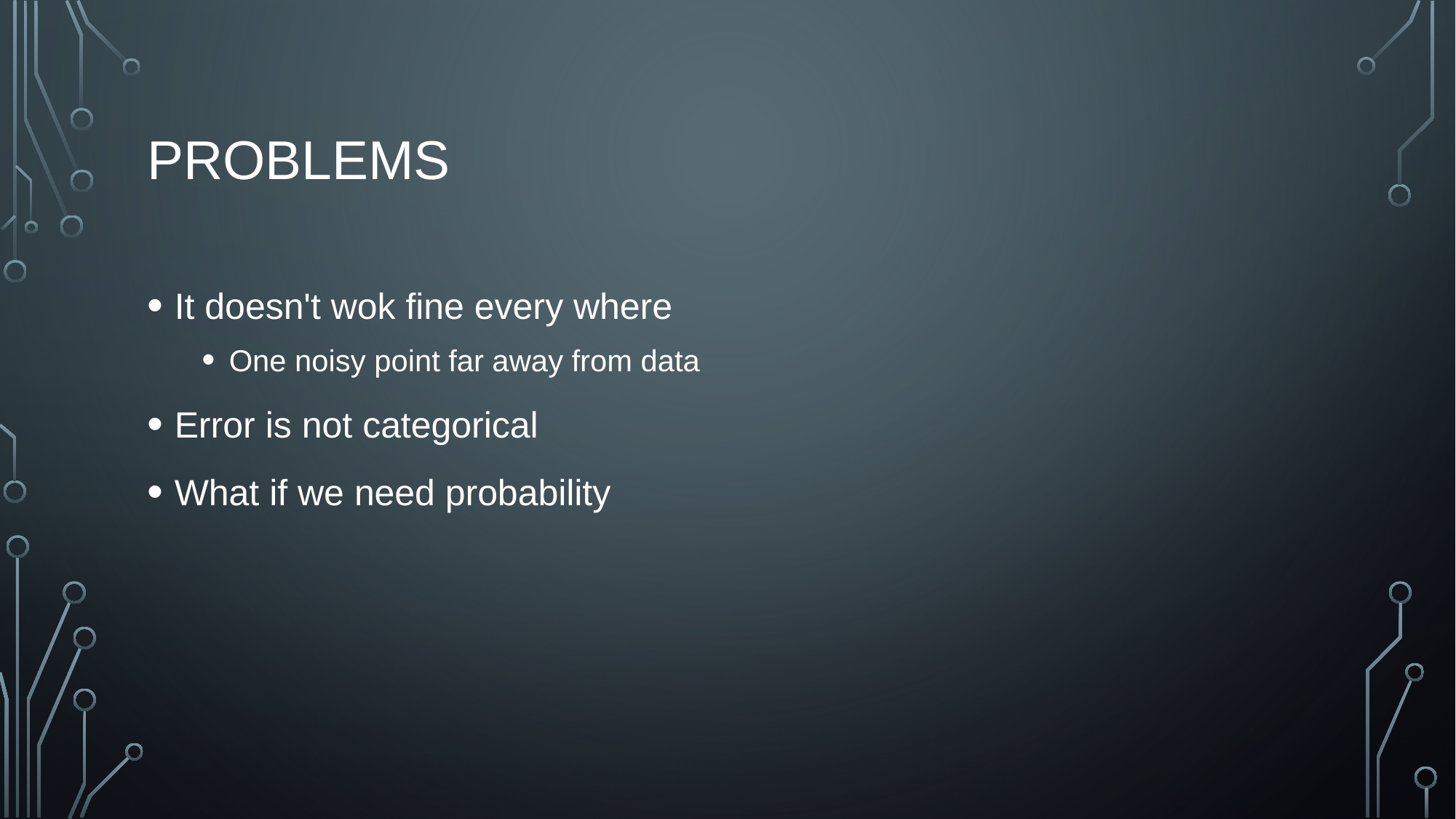

# Problems
It doesn't wok fine every where
One noisy point far away from data
Error is not categorical
What if we need probability